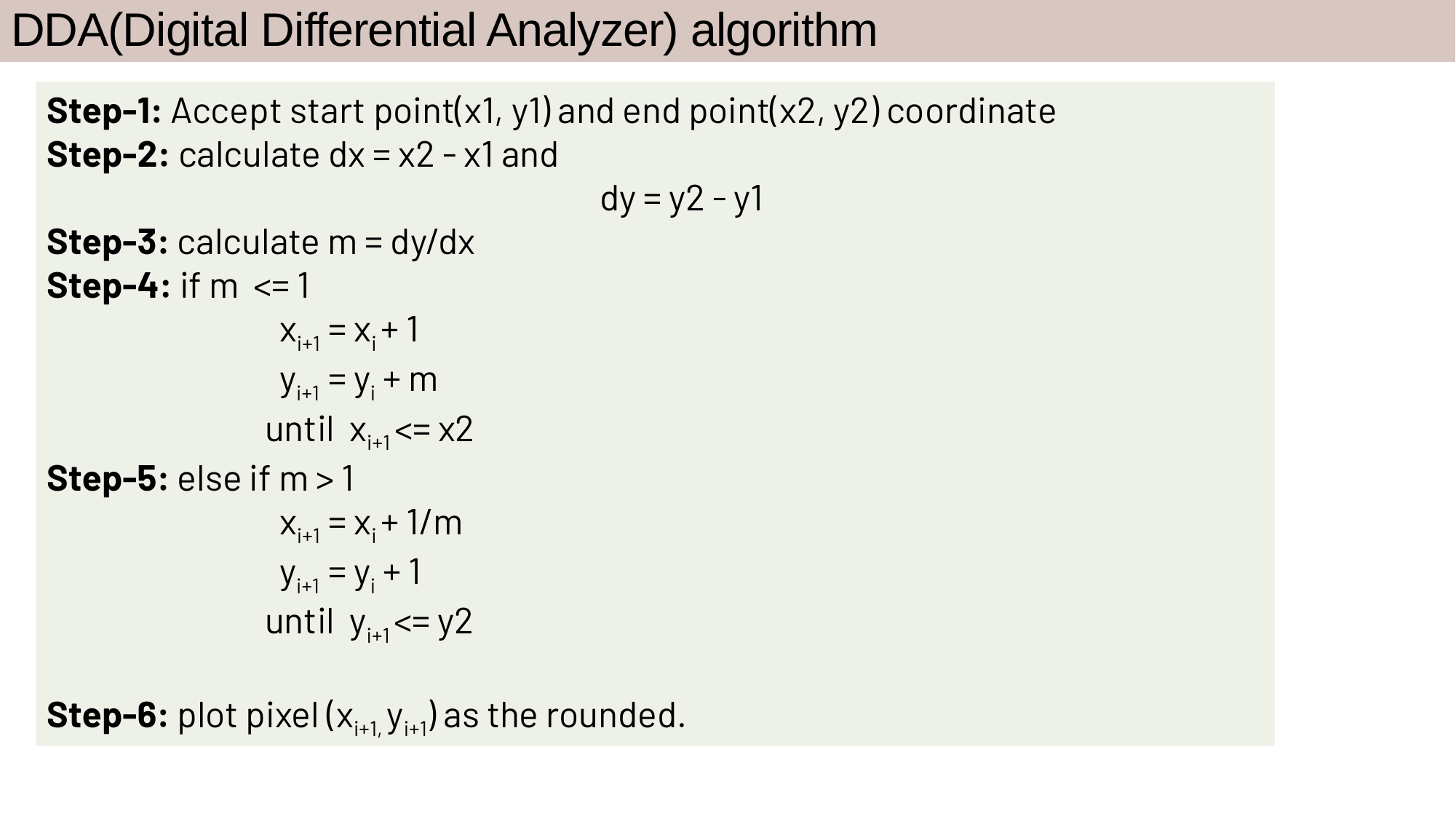

# DDA(Digital Differential Analyzer) algorithm
Step-1: Accept start point(x1, y1) and end point(x2, y2) coordinate
Step-2: calculate dx = x2 - x1 and
					 dy = y2 - y1
Step-3: calculate m = dy/dx
Step-4: if m  <= 1
		  xi+1  = xi + 1
		  yi+1  = yi + m
		until  xi+1 <= x2
Step-5: else if m > 1
		  xi+1  = xi + 1/m
		  yi+1  = yi + 1
		until  yi+1 <= y2

Step-6: plot pixel (xi+1, yi+1) as the rounded.